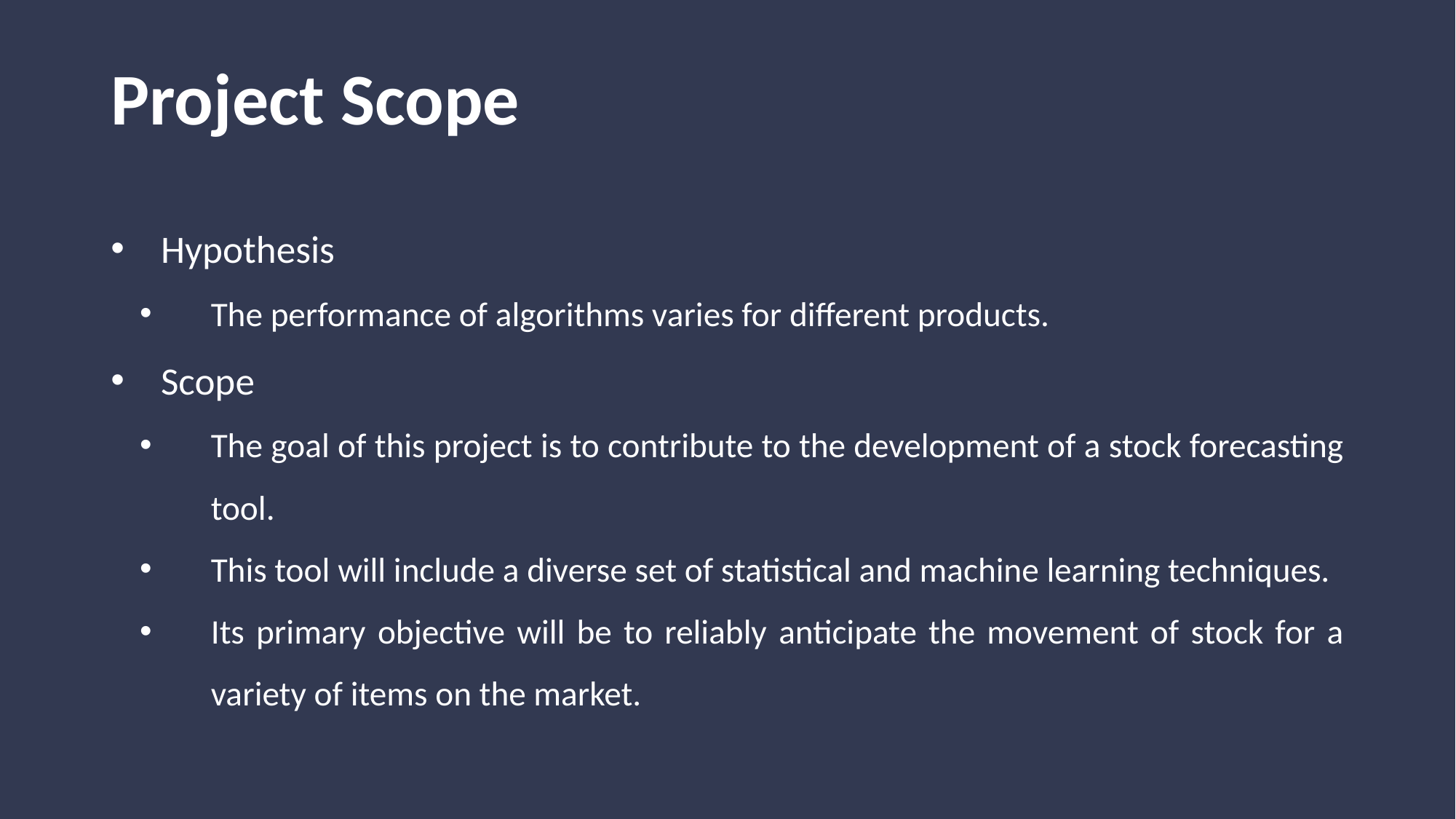

# Project Scope
Hypothesis
The performance of algorithms varies for different products.
Scope
The goal of this project is to contribute to the development of a stock forecasting tool.
This tool will include a diverse set of statistical and machine learning techniques.
Its primary objective will be to reliably anticipate the movement of stock for a variety of items on the market.